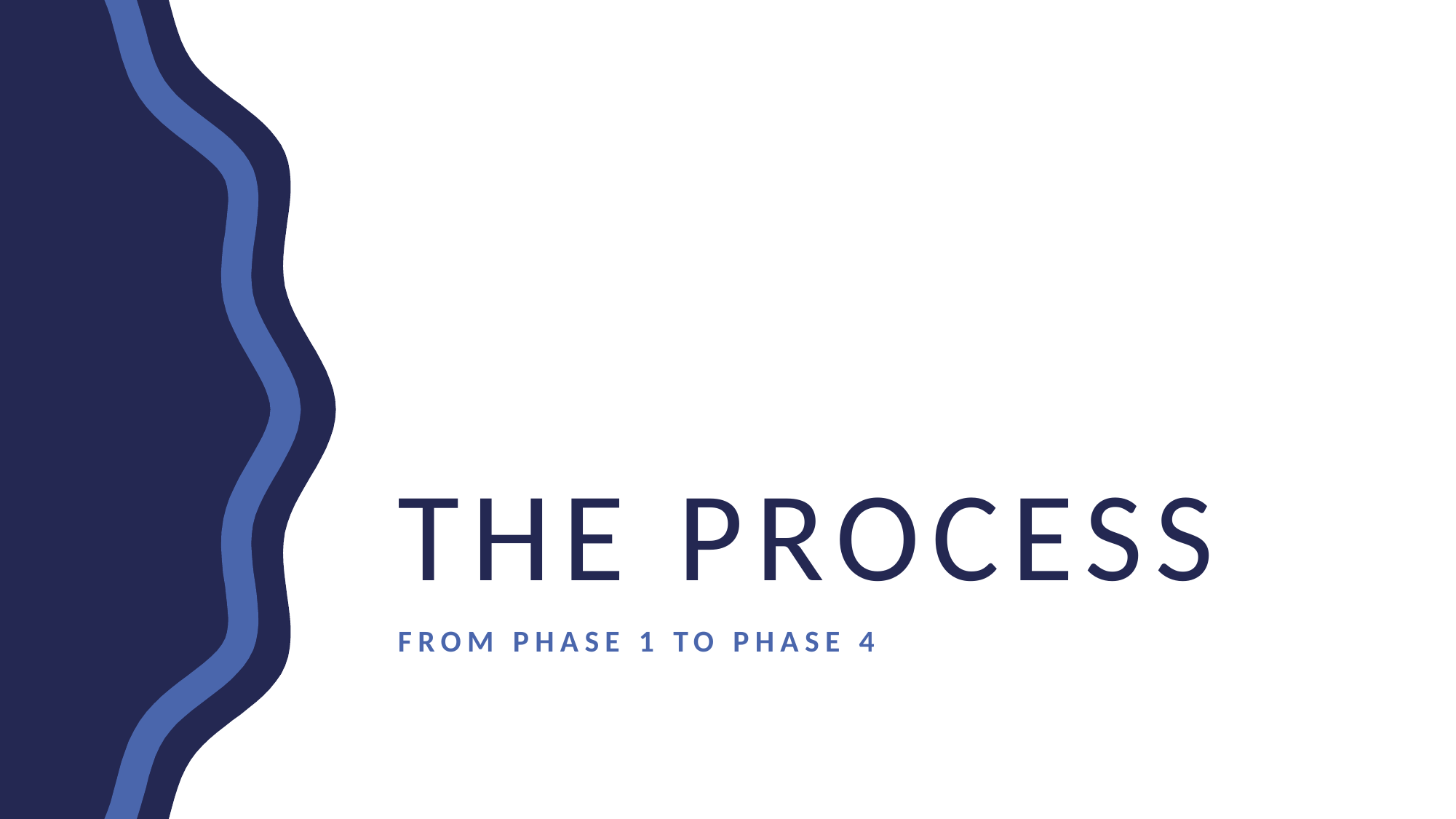

# The process
From Phase 1 to Phase 4